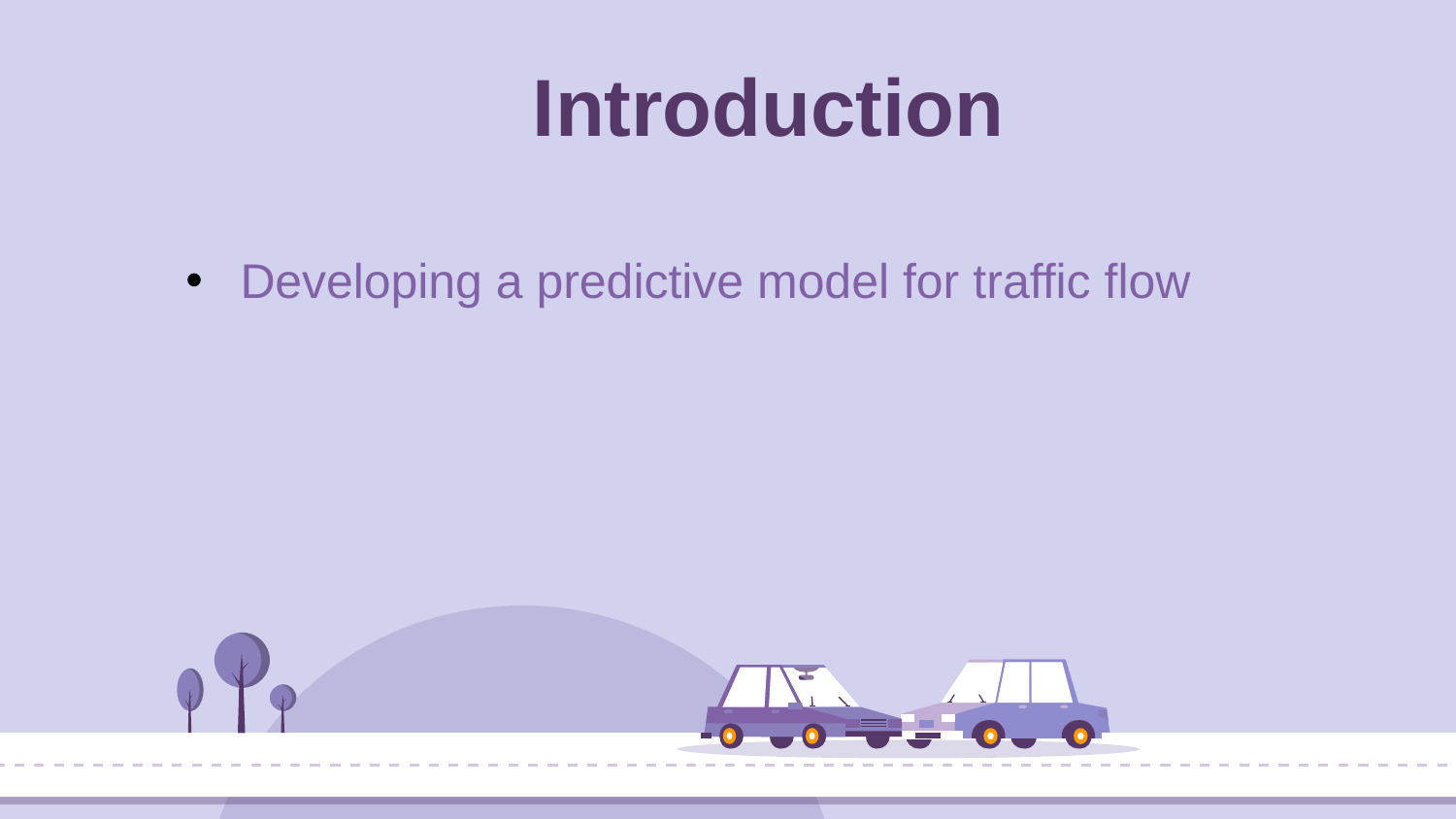

Introduction
Developing a predictive model for traffic flow